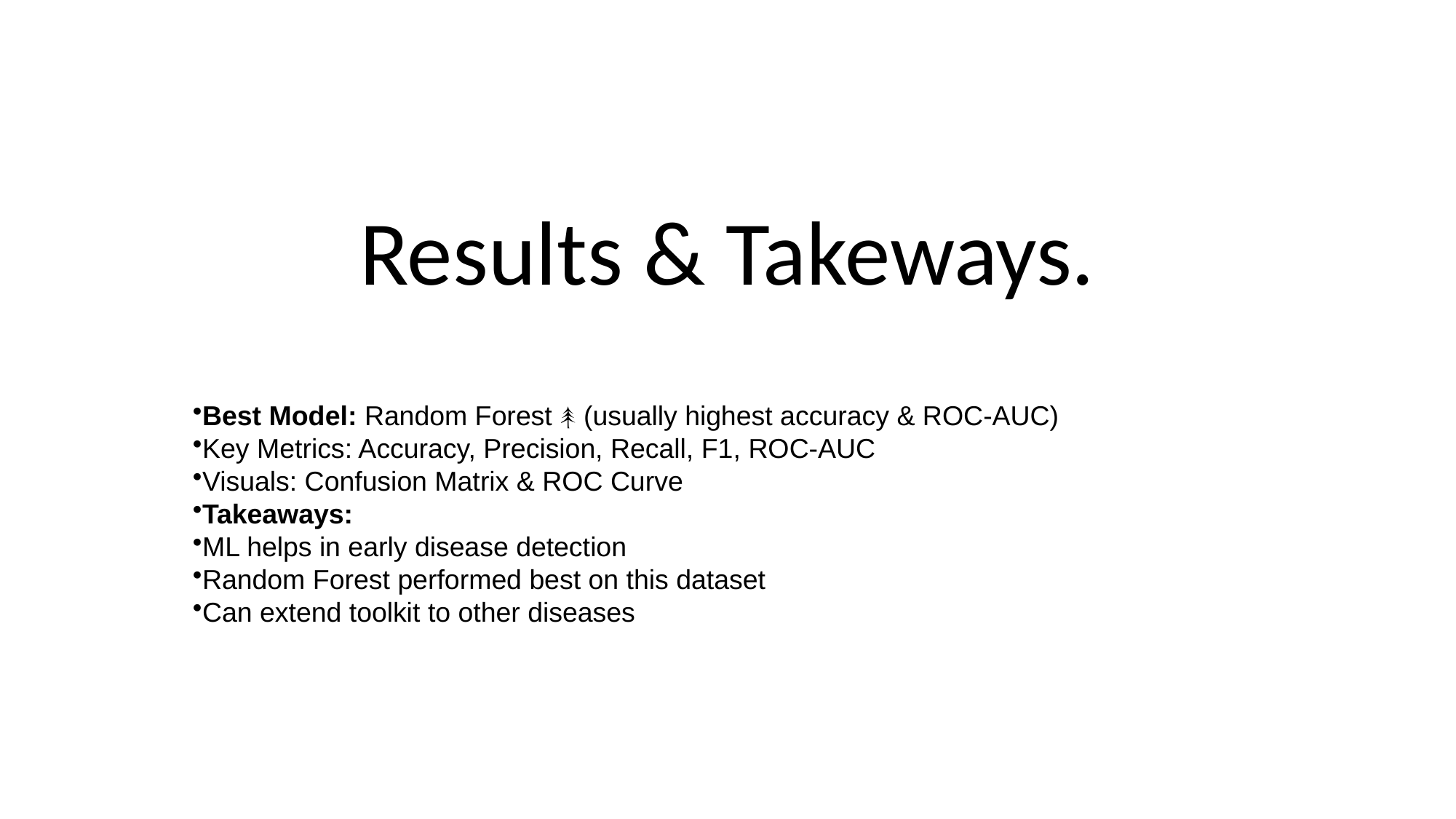

# Results & Takeways.
Best Model: Random Forest 🌲 (usually highest accuracy & ROC-AUC)
Key Metrics: Accuracy, Precision, Recall, F1, ROC-AUC
Visuals: Confusion Matrix & ROC Curve
Takeaways:
ML helps in early disease detection
Random Forest performed best on this dataset
Can extend toolkit to other diseases